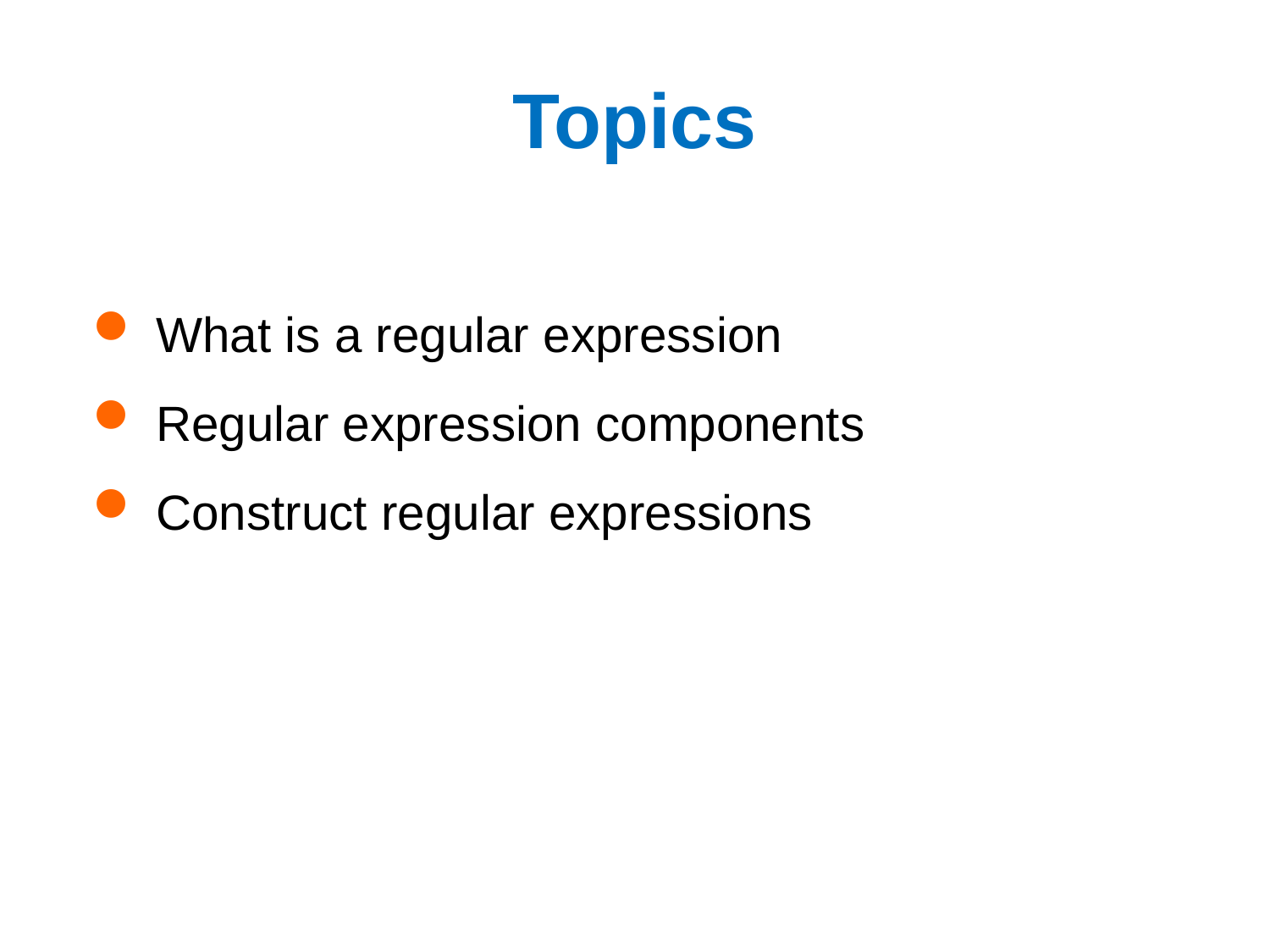

# Topics
What is a regular expression
Regular expression components
Construct regular expressions